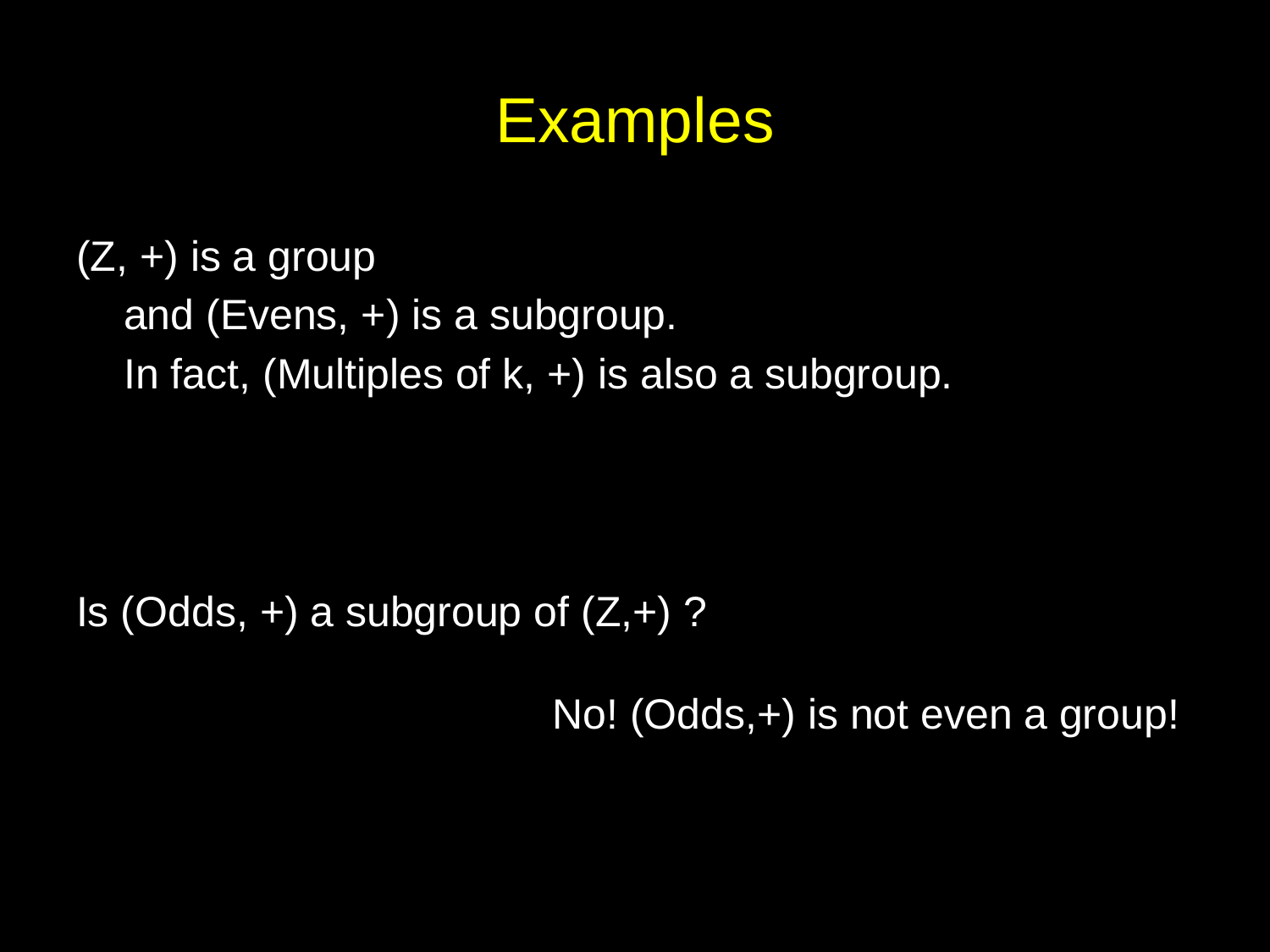

# Examples
(Z, +) is a group
	and (Evens, +) is a subgroup.
	In fact, (Multiples of k, +) is also a subgroup.

Is (Odds, +) a subgroup of (Z,+) ?
No! (Odds,+) is not even a group!